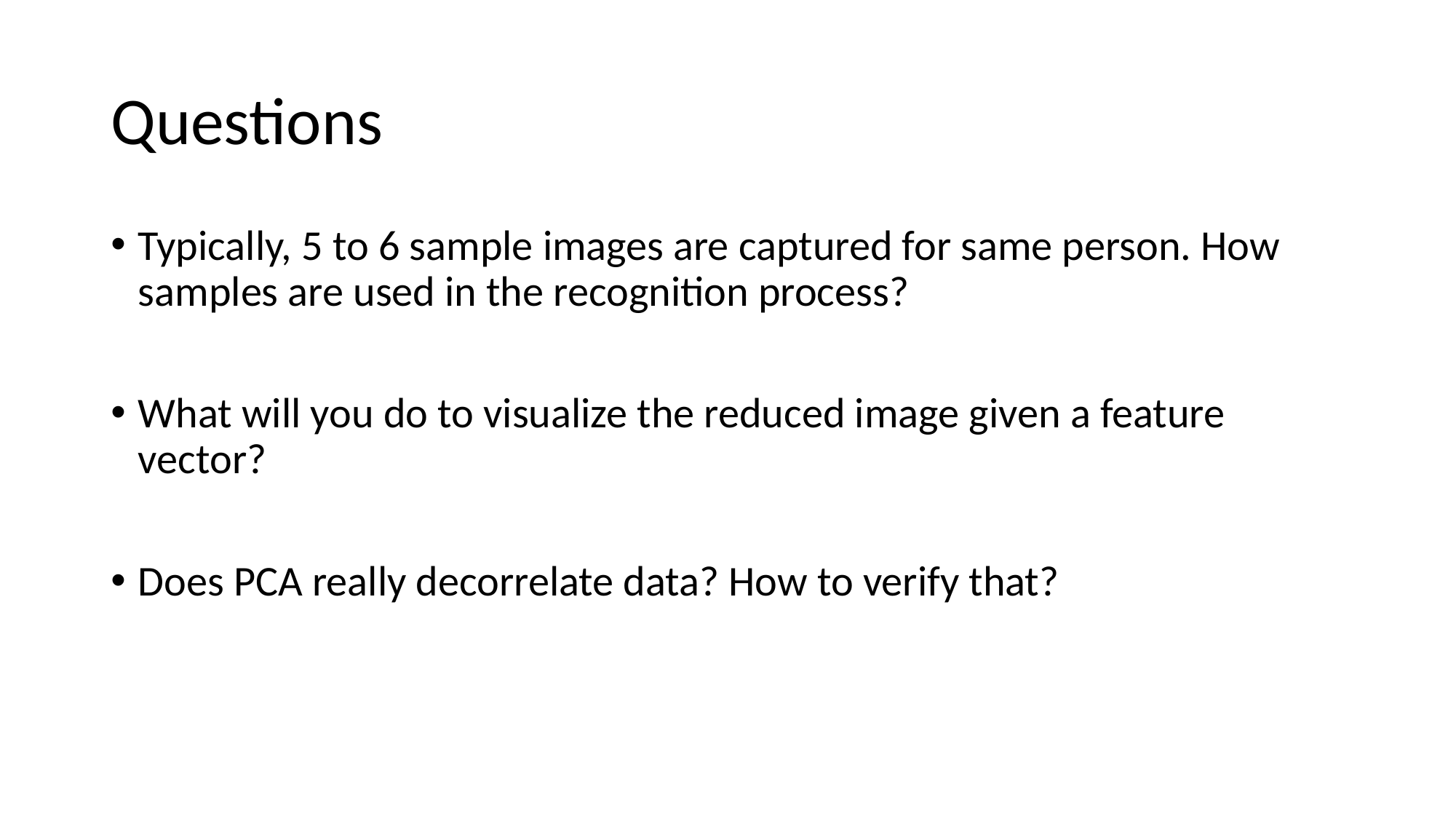

# Questions
Typically, 5 to 6 sample images are captured for same person. How samples are used in the recognition process?

What will you do to visualize the reduced image given a feature vector?

Does PCA really decorrelate data? How to verify that?